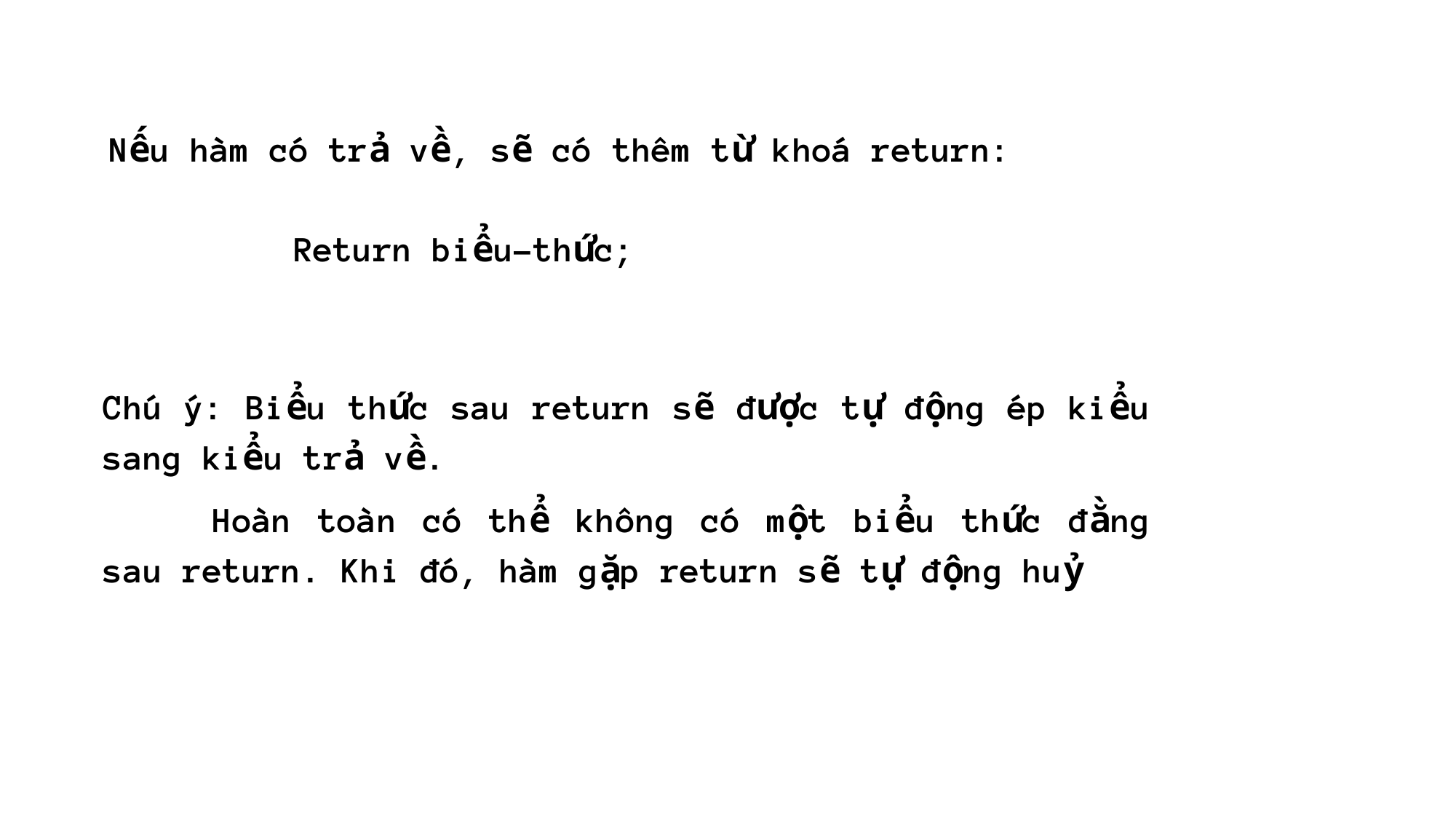

Nếu hàm có trả về, sẽ có thêm từ khoá return:

Return biểu-thức;

Chú ý: Biểu thức sau return sẽ được tự động ép kiểu sang kiểu trả về.
	Hoàn toàn có thể không có một biểu thức đằng sau return. Khi đó, hàm gặp return sẽ tự động huỷ